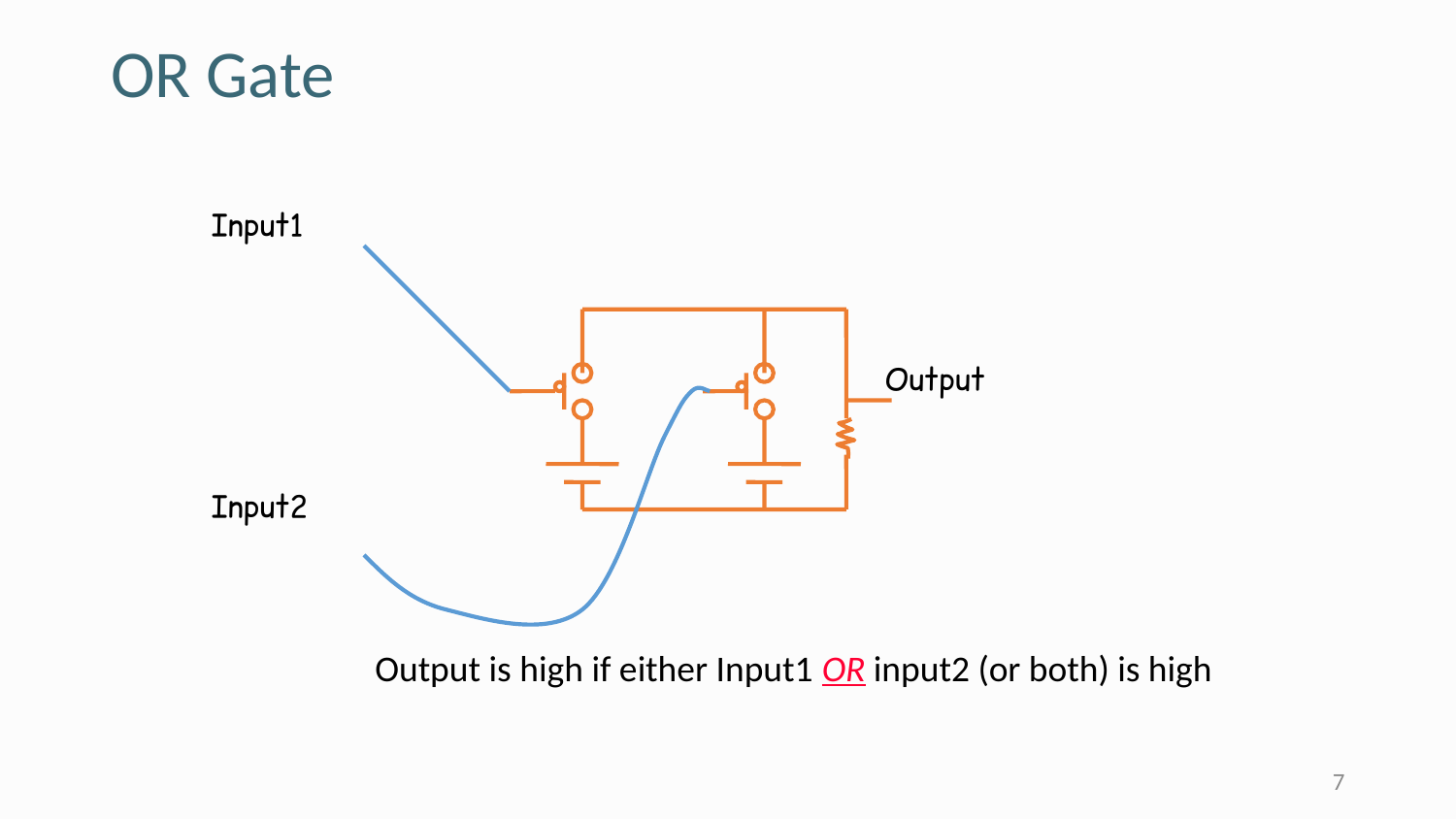

# OR Gate
Input1

Output

Input2

Output is high if either Input1 OR input2 (or both) is high
7